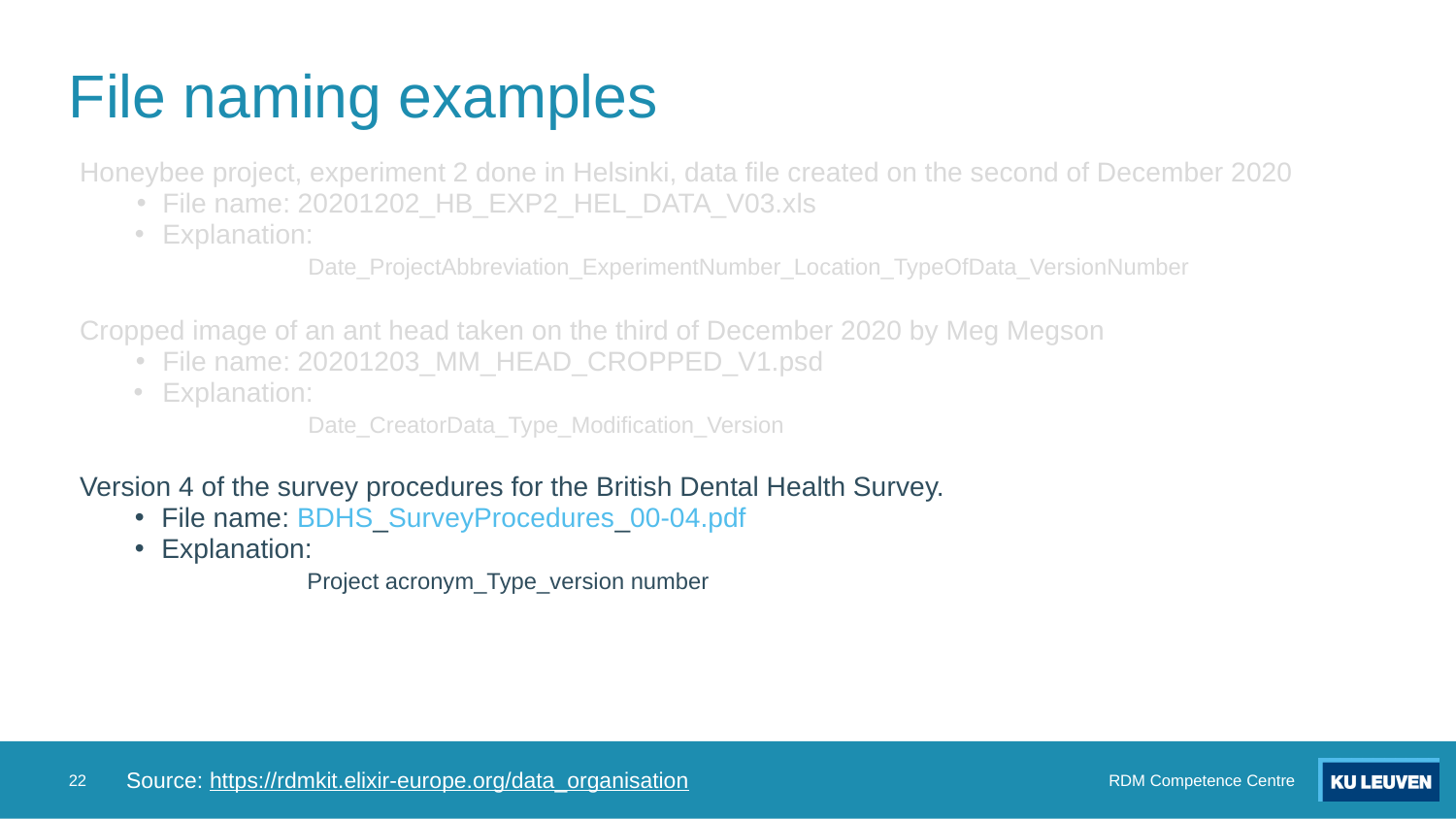

# File naming examples
Honeybee project, experiment 2 done in Helsinki, data file created on the second of December 2020
File name: 20201202_HB_EXP2_HEL_DATA_V03.xls
Explanation:
	Date_ProjectAbbreviation_ExperimentNumber_Location_TypeOfData_VersionNumber

Cropped image of an ant head taken on the third of December 2020 by Meg Megson
File name: 20201203_MM_HEAD_CROPPED_V1.psd
Explanation:
	Date_CreatorData_Type_Modification_Version

Version 4 of the survey procedures for the British Dental Health Survey.
File name: BDHS_SurveyProcedures_00-04.pdf
Explanation:
	Project acronym_Type_version number
22
RDM Competence Centre
Source: https://rdmkit.elixir-europe.org/data_organisation